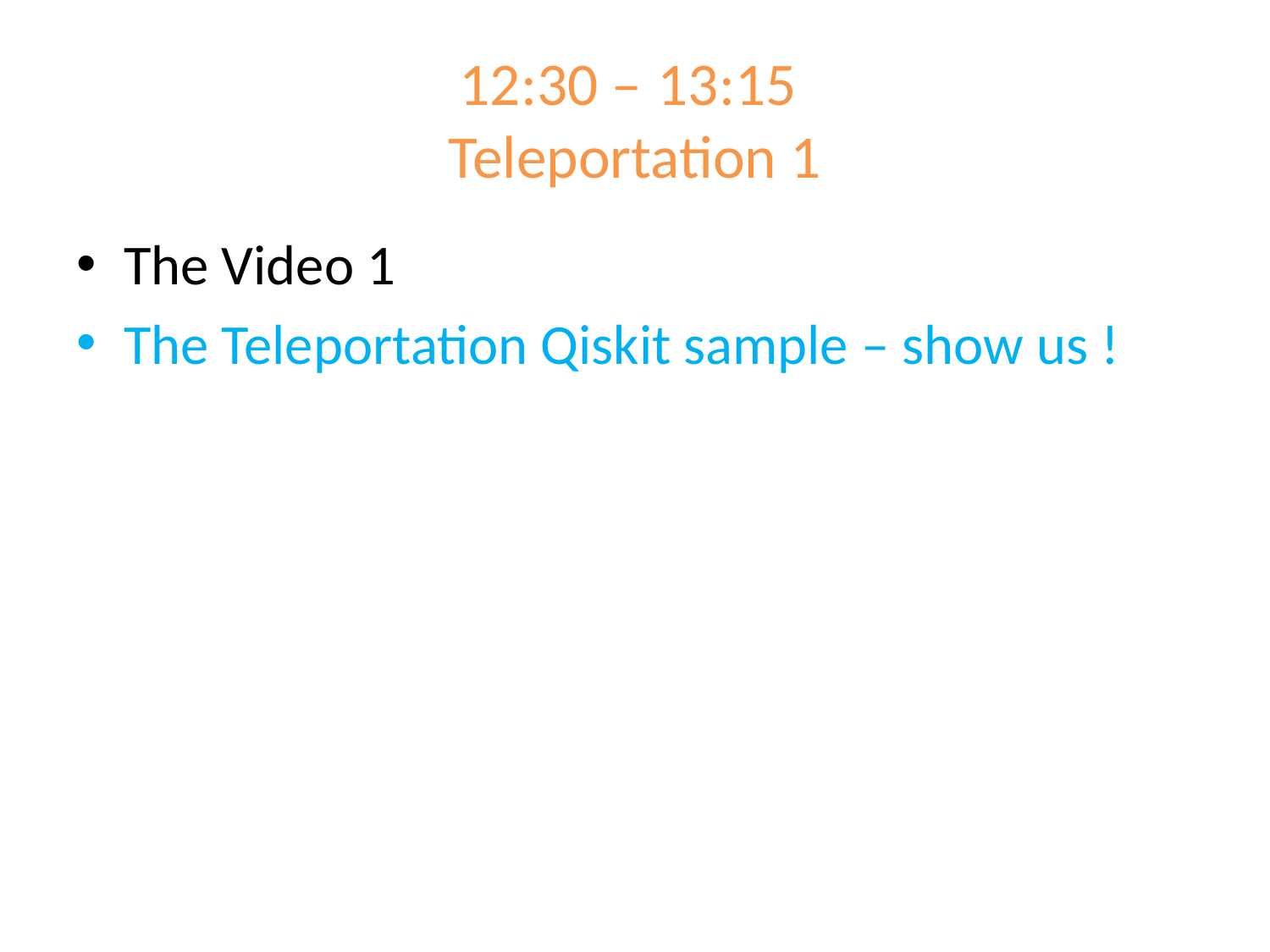

# 12:30 – 	13:15 Teleportation 1
The Video 1
The Teleportation Qiskit sample – show us !